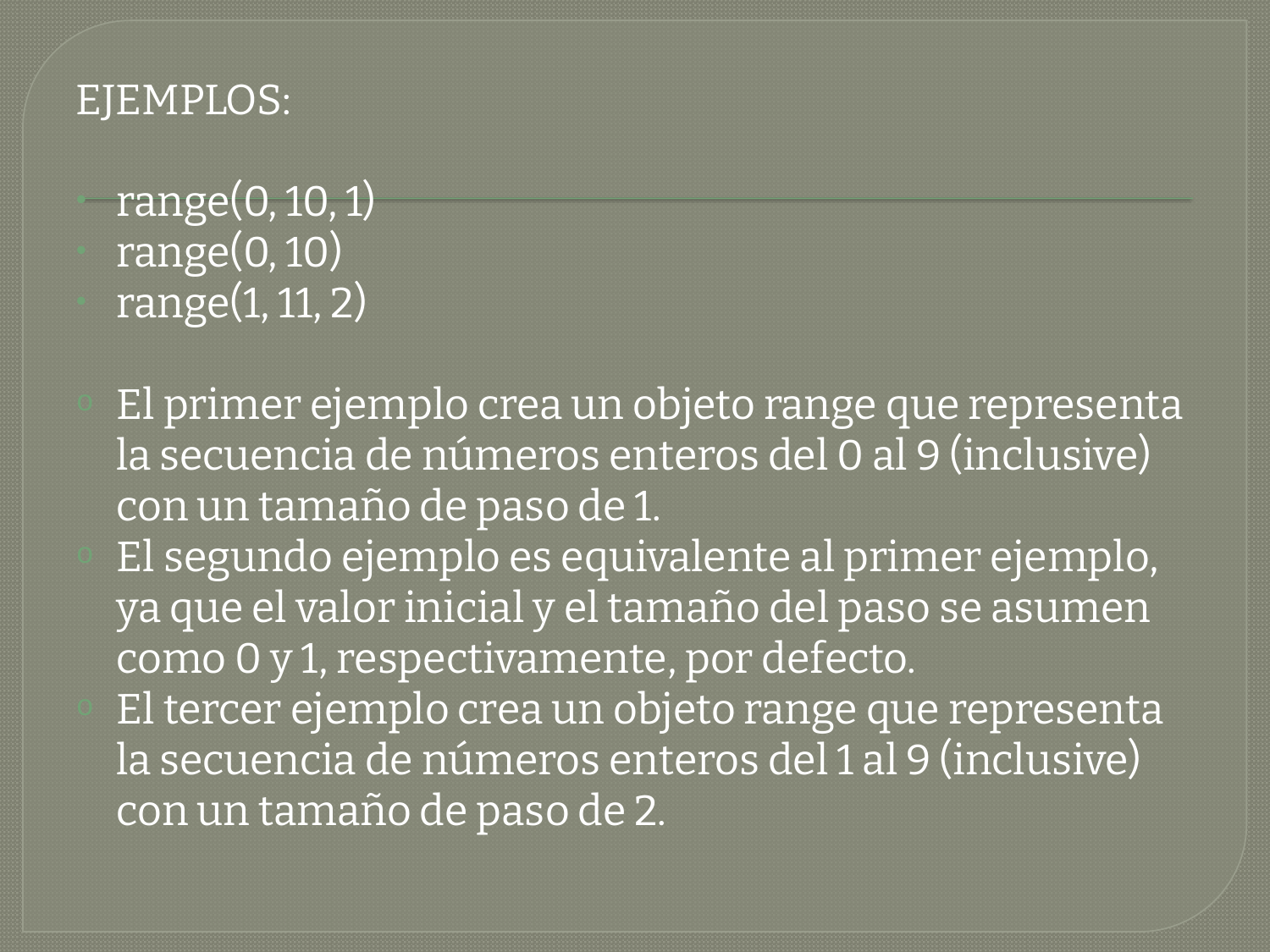

EJEMPLOS:

range(0, 10, 1)
range(0, 10)
range(1, 11, 2)

El primer ejemplo crea un objeto range que representa la secuencia de números enteros del 0 al 9 (inclusive) con un tamaño de paso de 1.
El segundo ejemplo es equivalente al primer ejemplo, ya que el valor inicial y el tamaño del paso se asumen como 0 y 1, respectivamente, por defecto.
El tercer ejemplo crea un objeto range que representa la secuencia de números enteros del 1 al 9 (inclusive) con un tamaño de paso de 2.